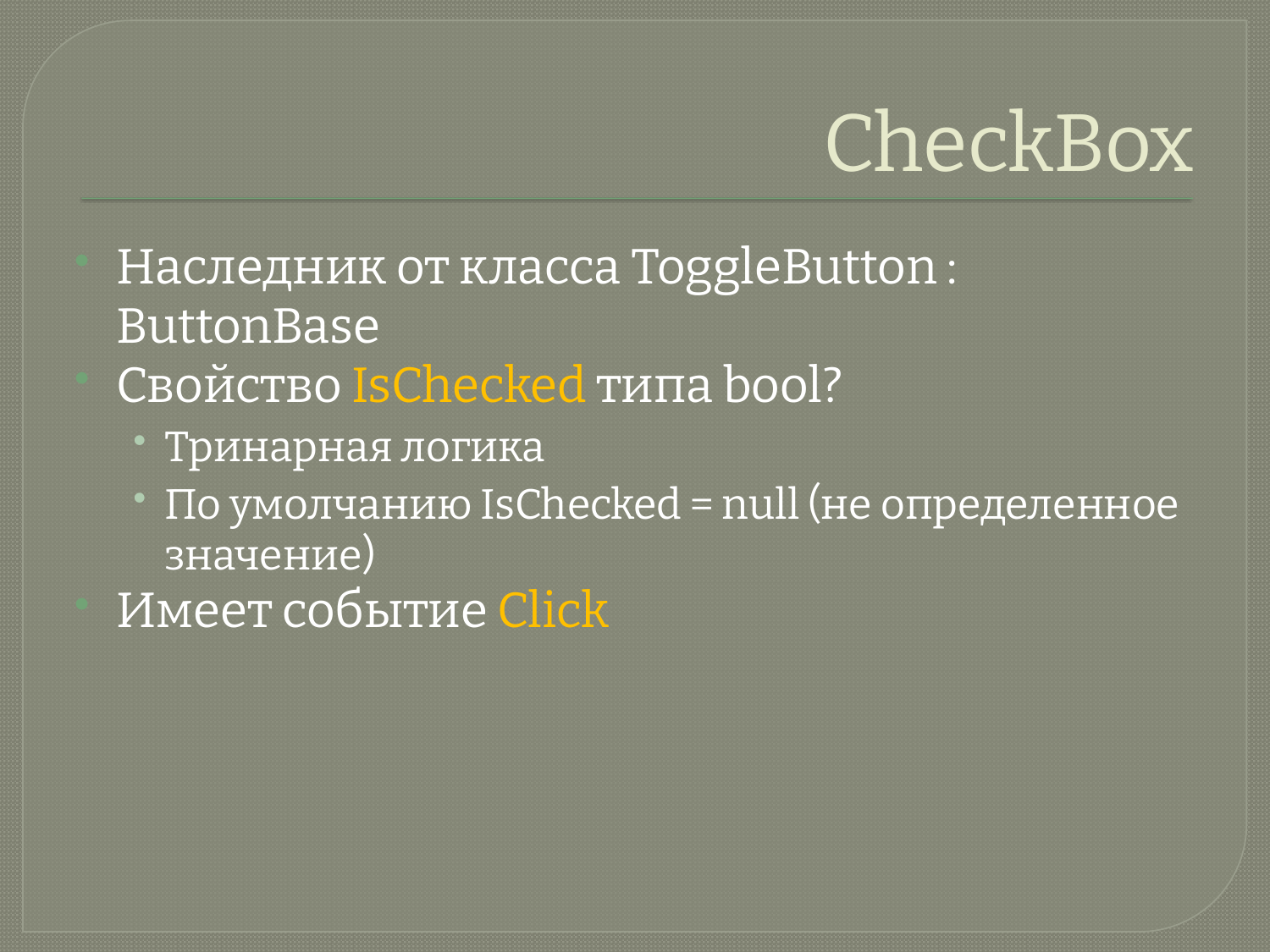

# CheckBox
Наследник от класса ToggleButton : ButtonBase
Свойство IsChecked типа bool?
Тринарная логика
По умолчанию IsChecked = null (не определенное значение)
Имеет событие Click